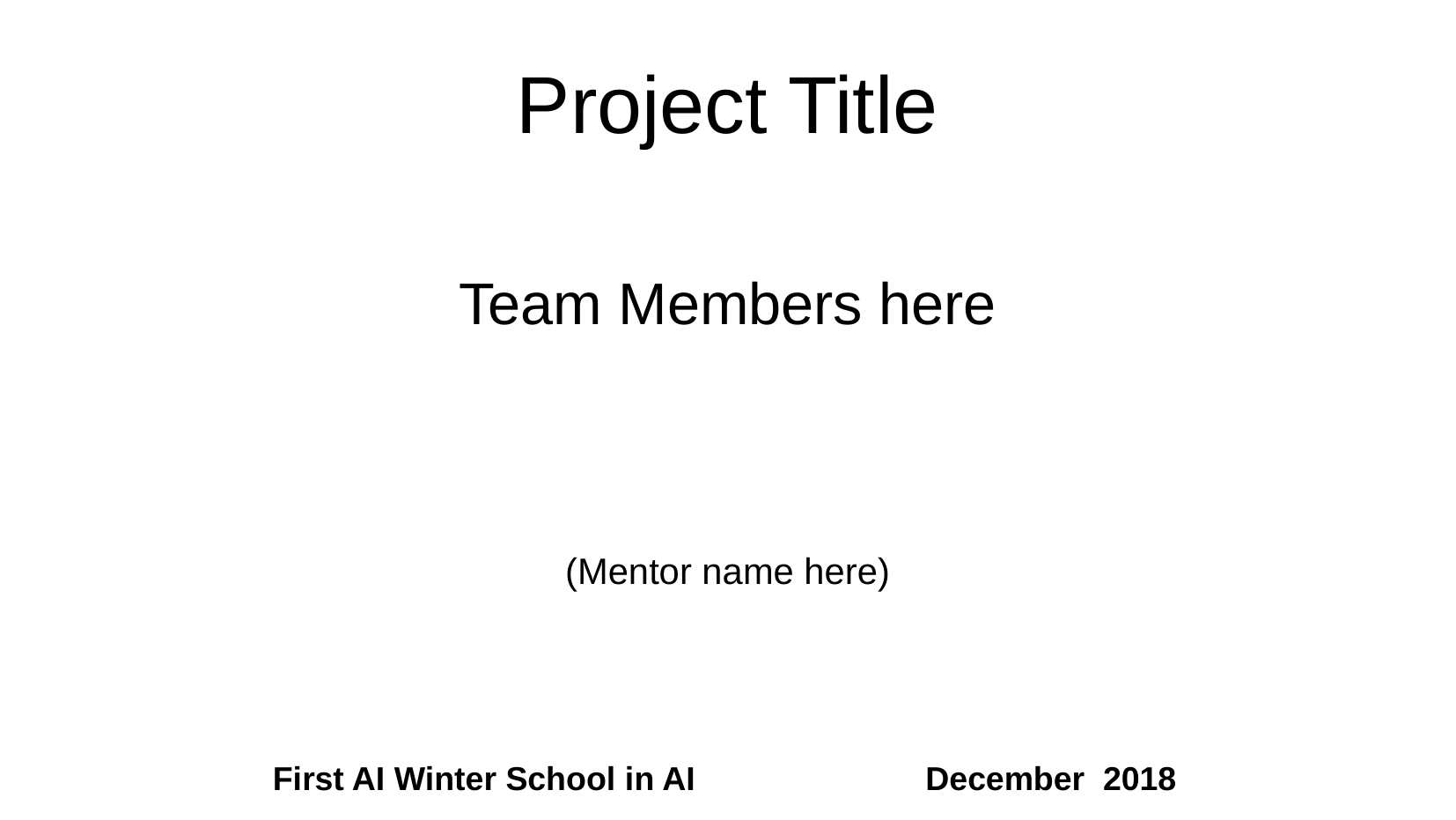

Project Title
Team Members here

(Mentor name here)
First AI Winter School in AI                         December  2018